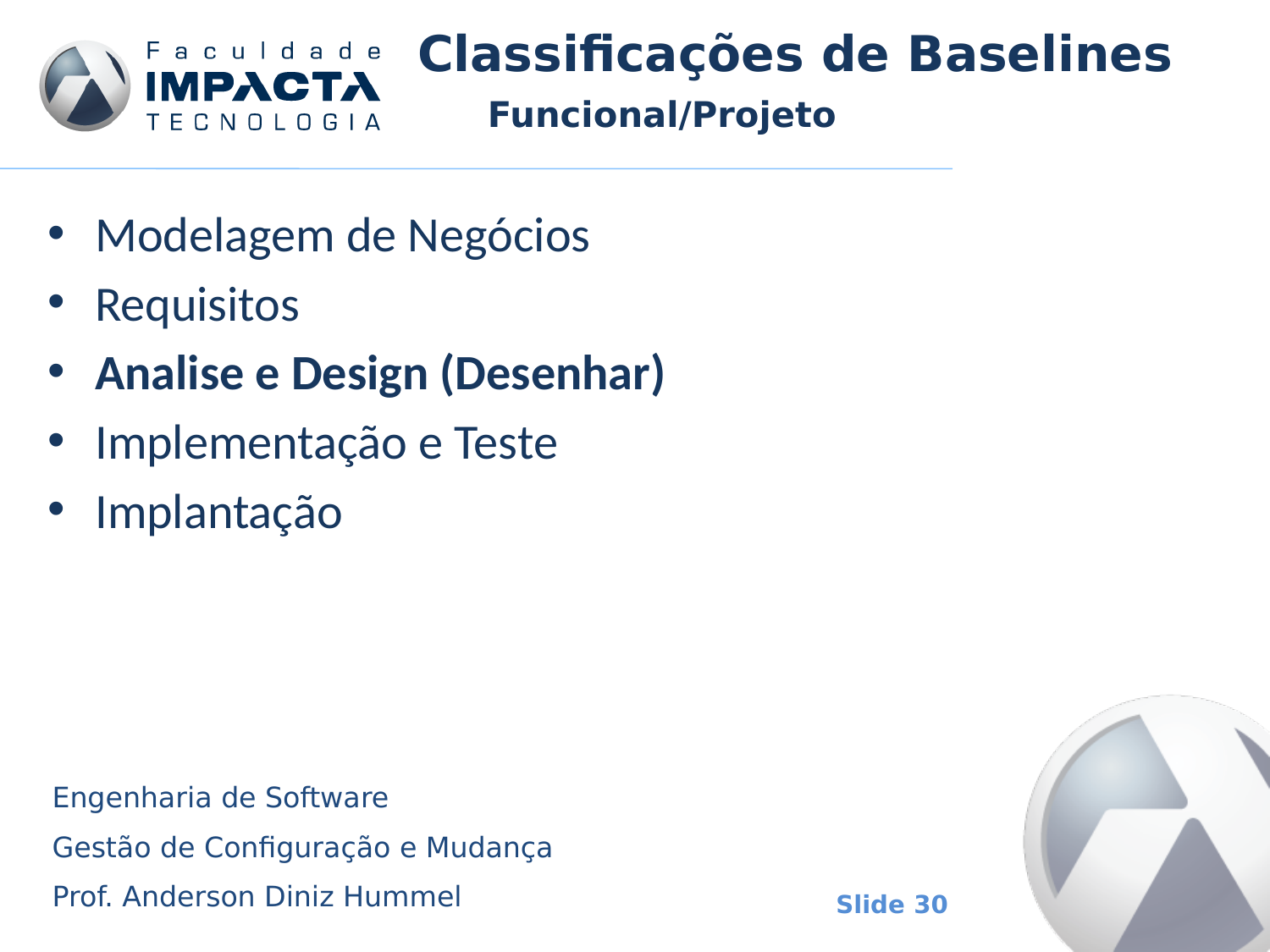

# Classificações de Baselines
Funcional/Projeto
Modelagem de Negócios
Requisitos
Analise e Design (Desenhar)
Implementação e Teste
Implantação
Engenharia de Software
Gestão de Configuração e Mudança
Prof. Anderson Diniz Hummel